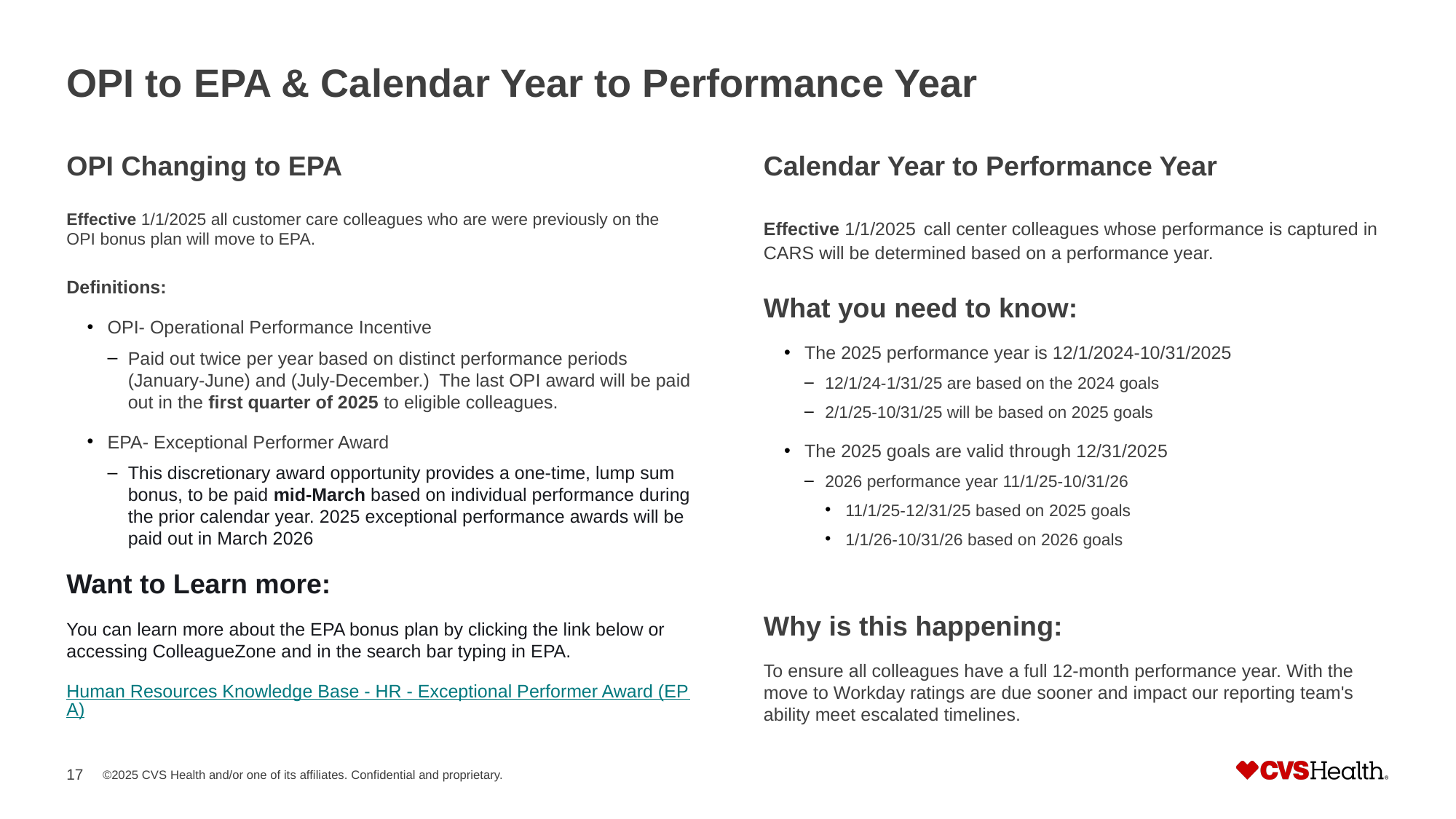

# OPI to EPA & Calendar Year to Performance Year
OPI Changing to EPA
Effective 1/1/2025 all customer care colleagues who are were previously on the OPI bonus plan will move to EPA.
Definitions:
OPI- Operational Performance Incentive
Paid out twice per year based on distinct performance periods (January-June) and (July-December.)  The last OPI award will be paid out in the first quarter of 2025 to eligible colleagues.
EPA- Exceptional Performer Award
This discretionary award opportunity provides a one-time, lump sum bonus, to be paid mid-March based on individual performance during the prior calendar year. 2025 exceptional performance awards will be paid out in March 2026
Want to Learn more:
You can learn more about the EPA bonus plan by clicking the link below or accessing ColleagueZone and in the search bar typing in EPA.
Human Resources Knowledge Base - HR - Exceptional Performer Award (EPA)

Calendar Year to Performance Year
Effective 1/1/2025 call center colleagues whose performance is captured in CARS will be determined based on a performance year.
What you need to know:
The 2025 performance year is 12/1/2024-10/31/2025
12/1/24-1/31/25 are based on the 2024 goals
2/1/25-10/31/25 will be based on 2025 goals
The 2025 goals are valid through 12/31/2025
2026 performance year 11/1/25-10/31/26
11/1/25-12/31/25 based on 2025 goals
1/1/26-10/31/26 based on 2026 goals

Why is this happening:
To ensure all colleagues have a full 12-month performance year. With the move to Workday ratings are due sooner and impact our reporting team's ability meet escalated timelines.